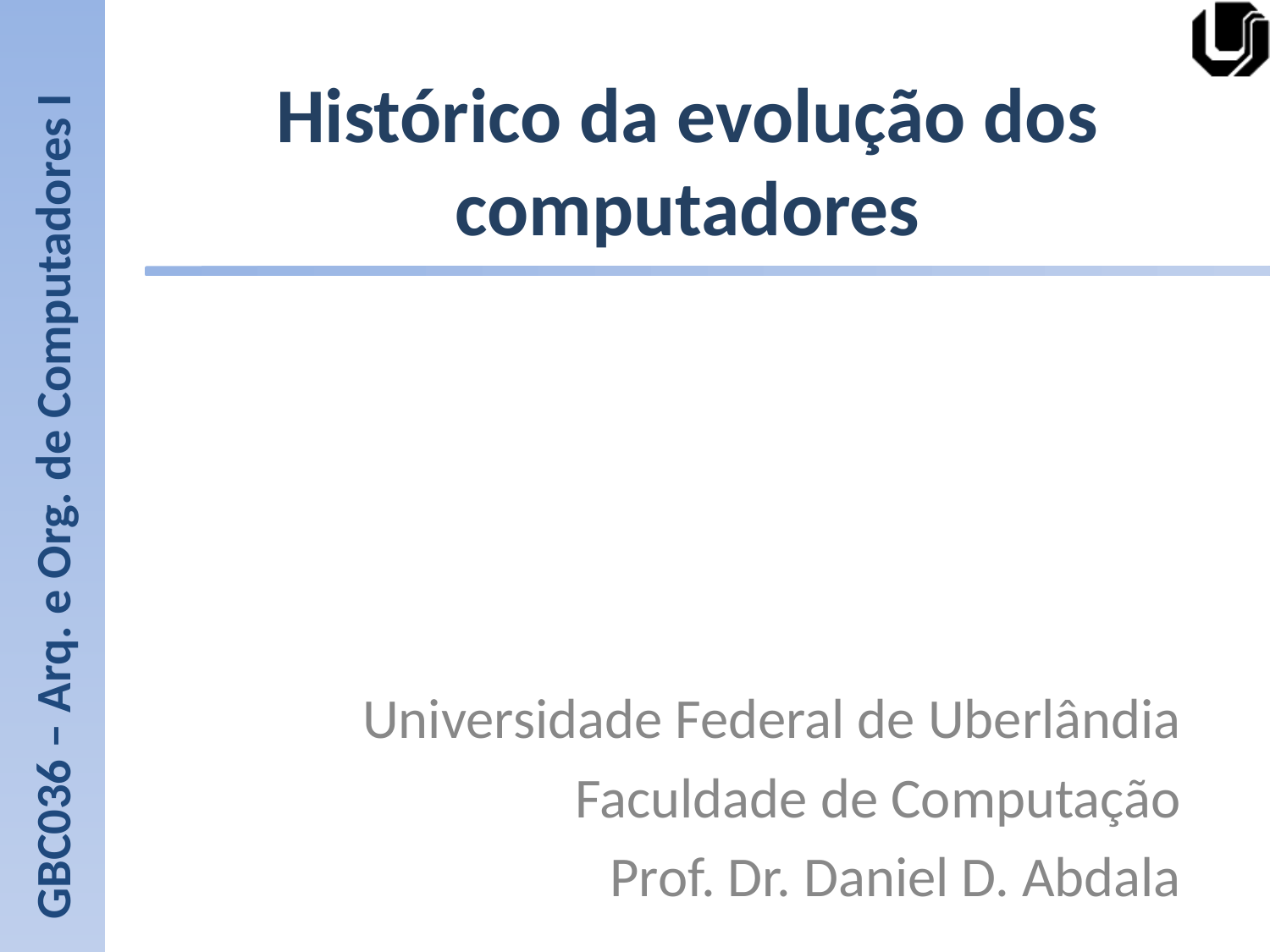

# Histórico da evolução dos computadores

GBC036 – Arq. e Org. de Computadores I
Universidade Federal de Uberlândia
Faculdade de Computação
Prof. Dr. Daniel D. Abdala